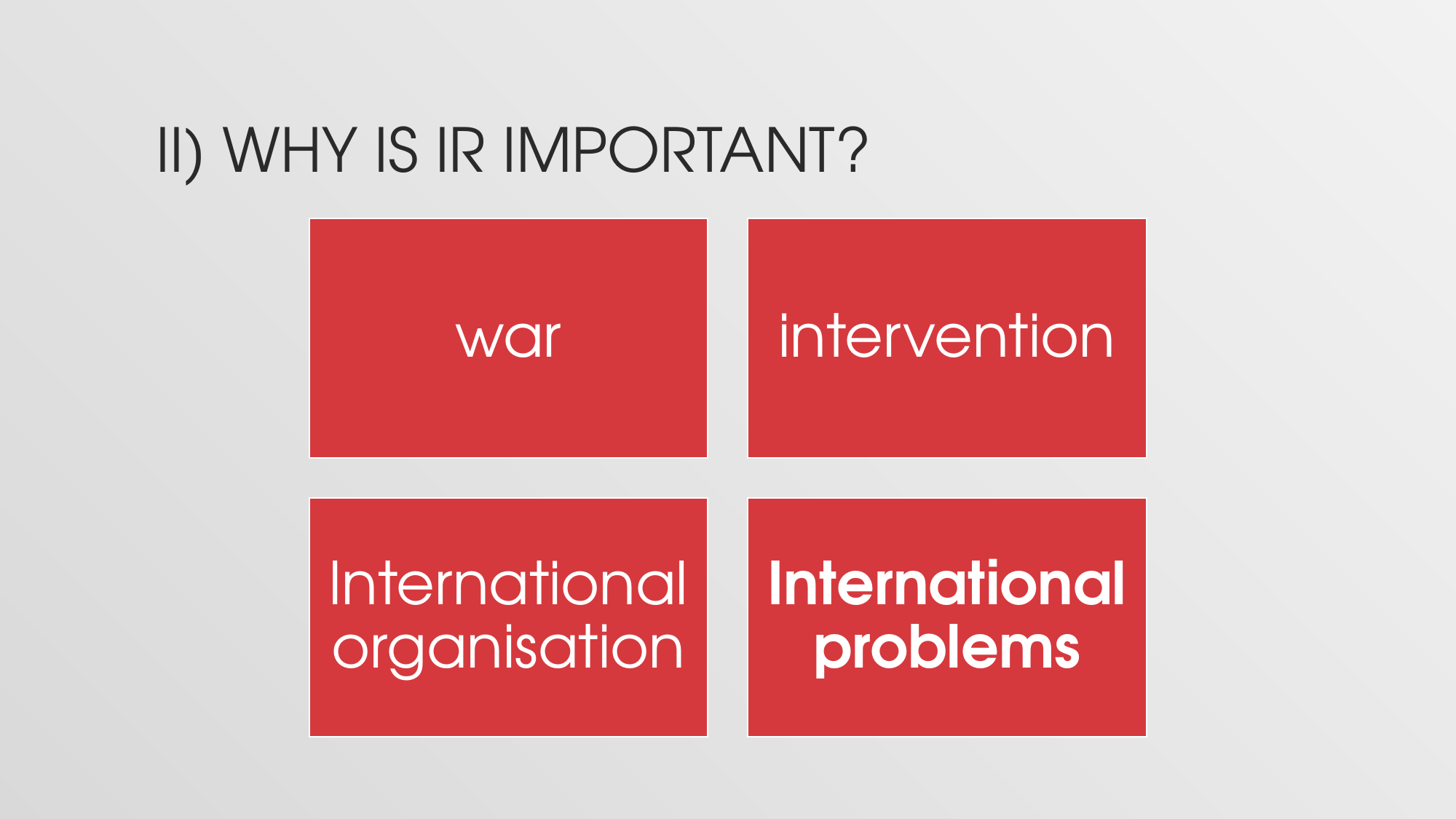

# II) Why is IR important?
war
intervention
International organisation
International problems